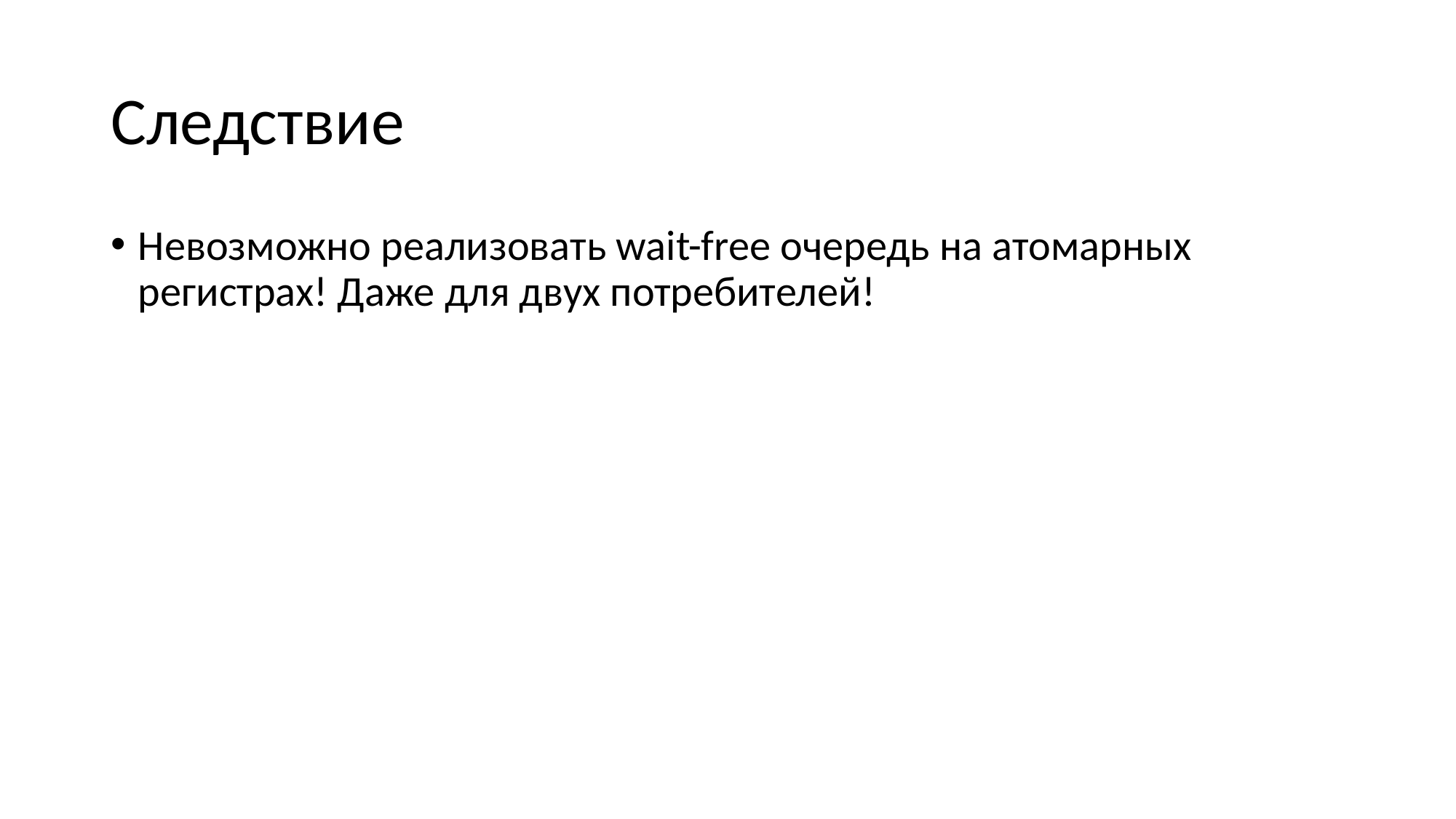

# Следствие
Невозможно реализовать wait-free очередь на атомарных регистрах! Даже для двух потребителей!